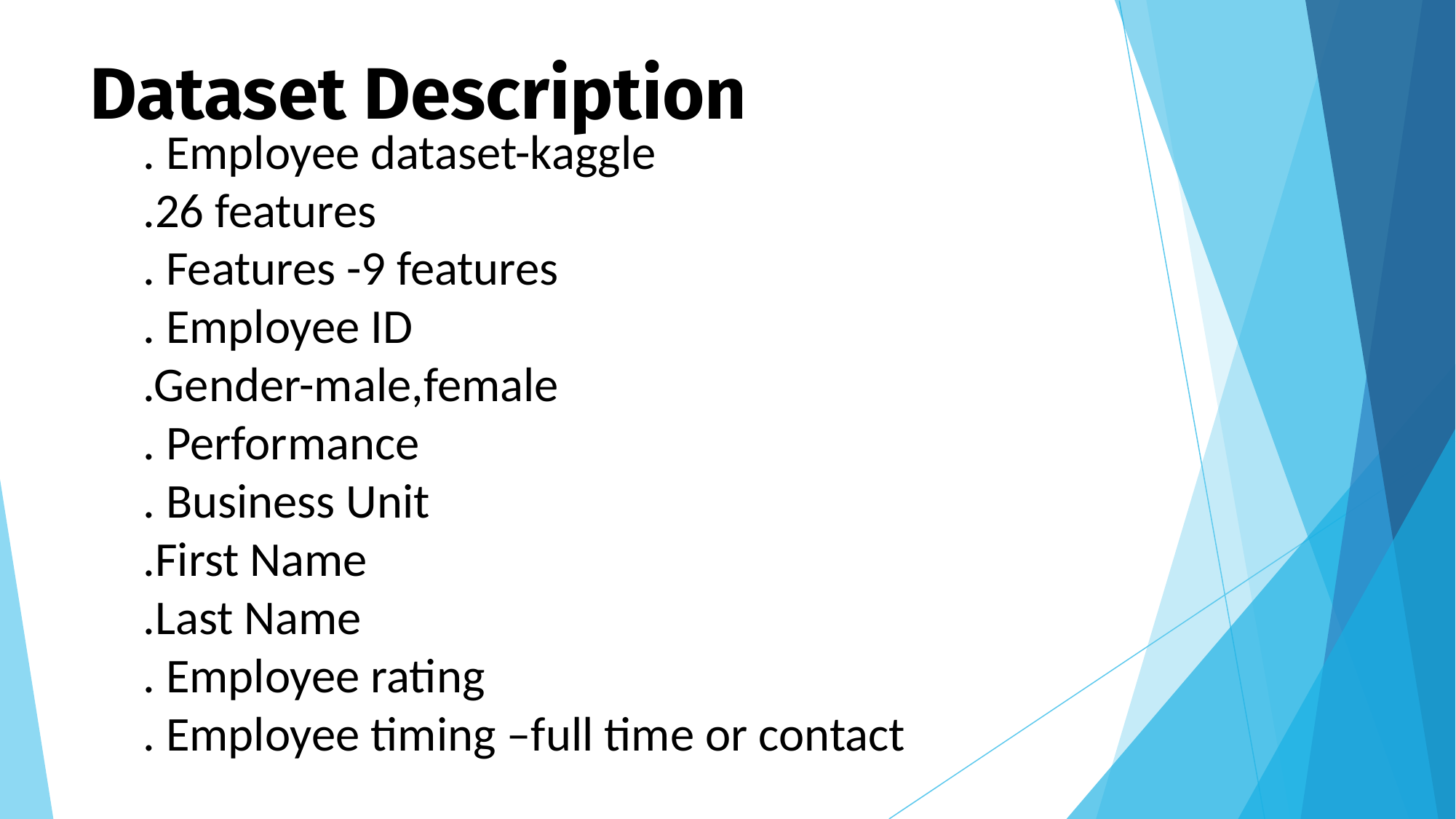

# Dataset Description
. Employee dataset-kaggle
.26 features
. Features -9 features
. Employee ID
.Gender-male,female
. Performance
. Business Unit
.First Name
.Last Name
. Employee rating
. Employee timing –full time or contact